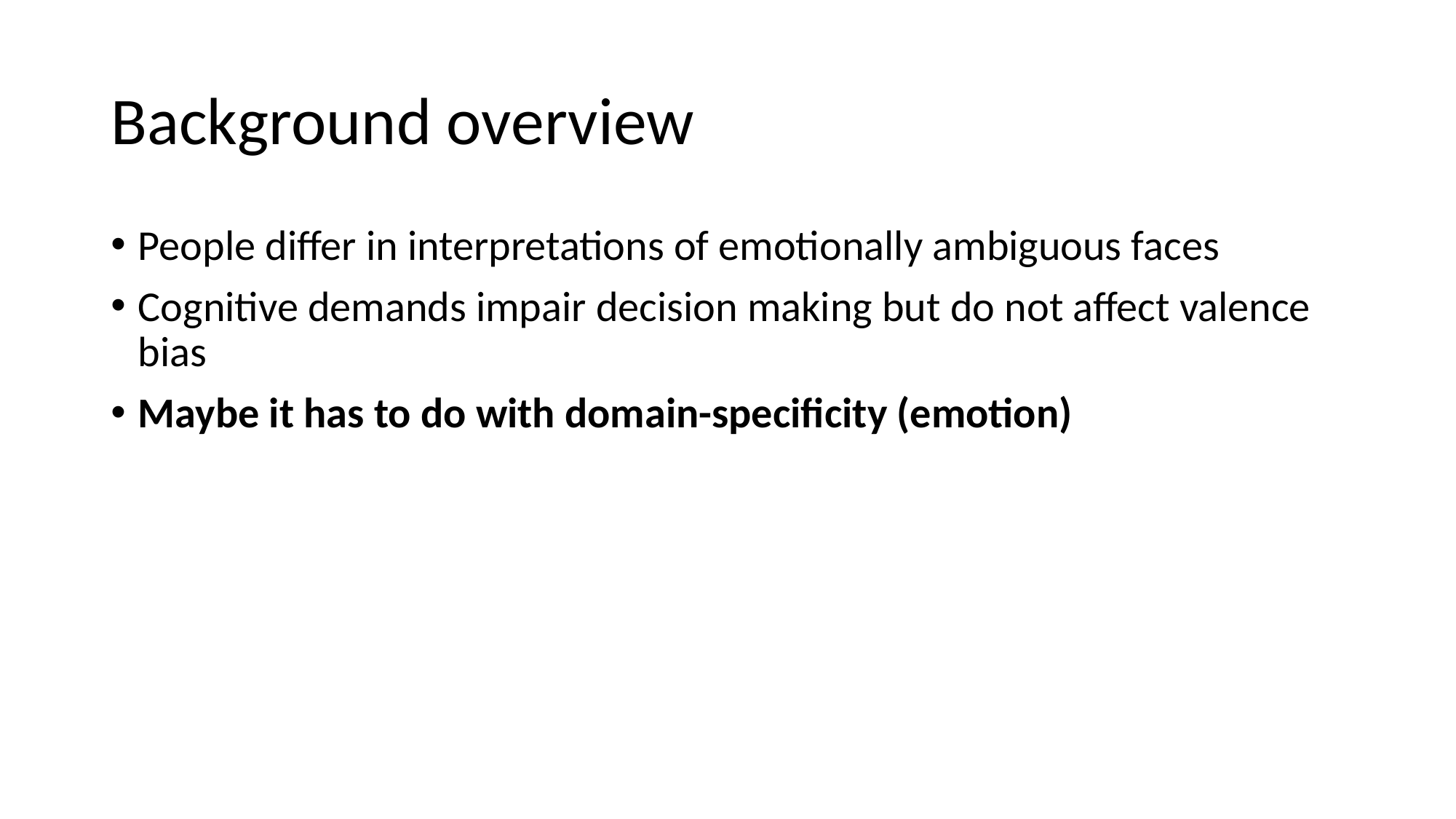

# Background overview
People differ in interpretations of emotionally ambiguous faces
Cognitive demands impair decision making but do not affect valence bias
Maybe it has to do with domain-specificity (emotion)